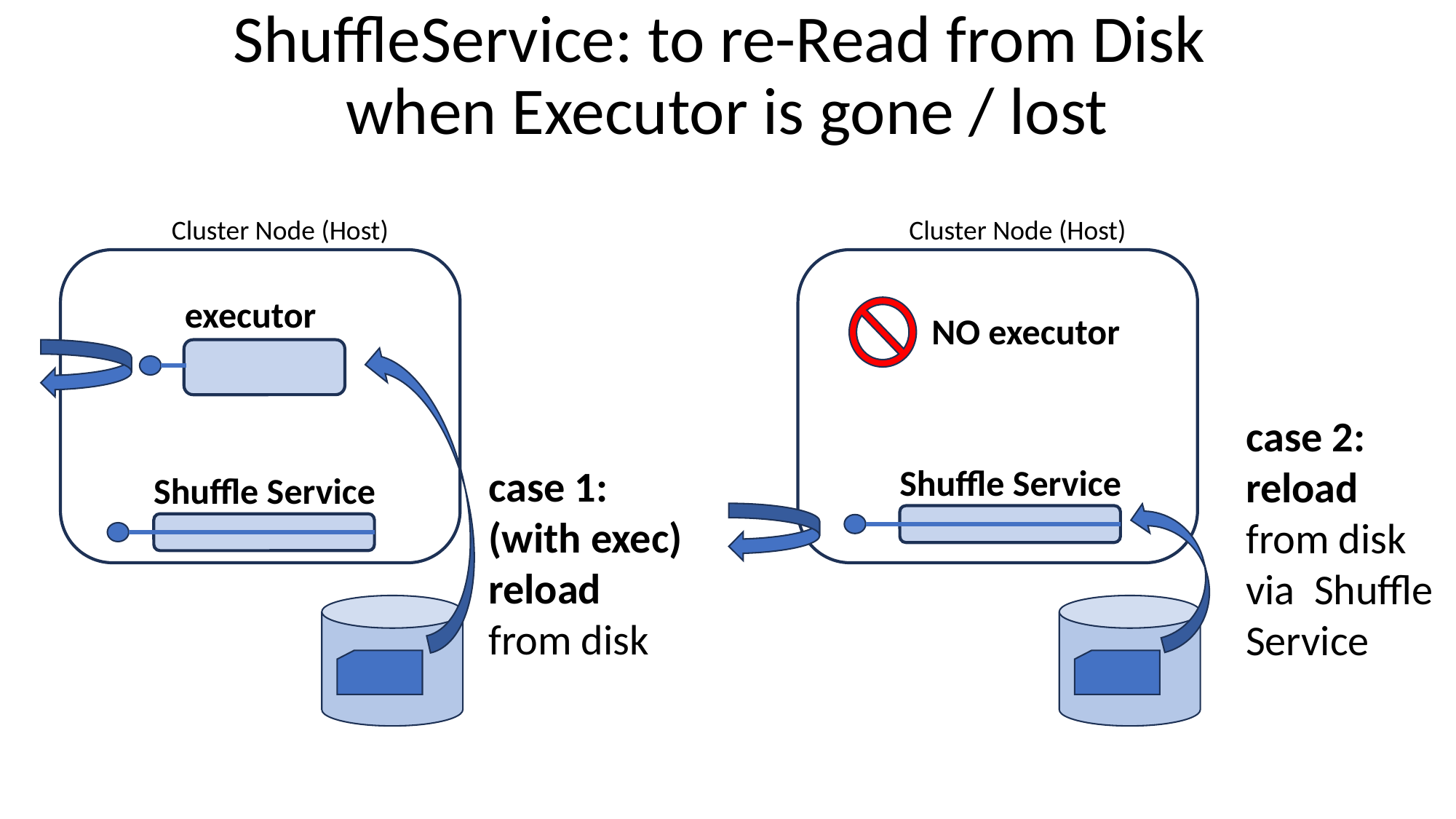

# ShuffleService: to re-Read from Disk when Executor is gone / lost
Cluster Node (Host)
Cluster Node (Host)

executor

NO executor

case 2:
reload
from disk
via  Shuffle
Service
case 1:
(with exec)
reload
from disk
Shuffle Service
Shuffle Service